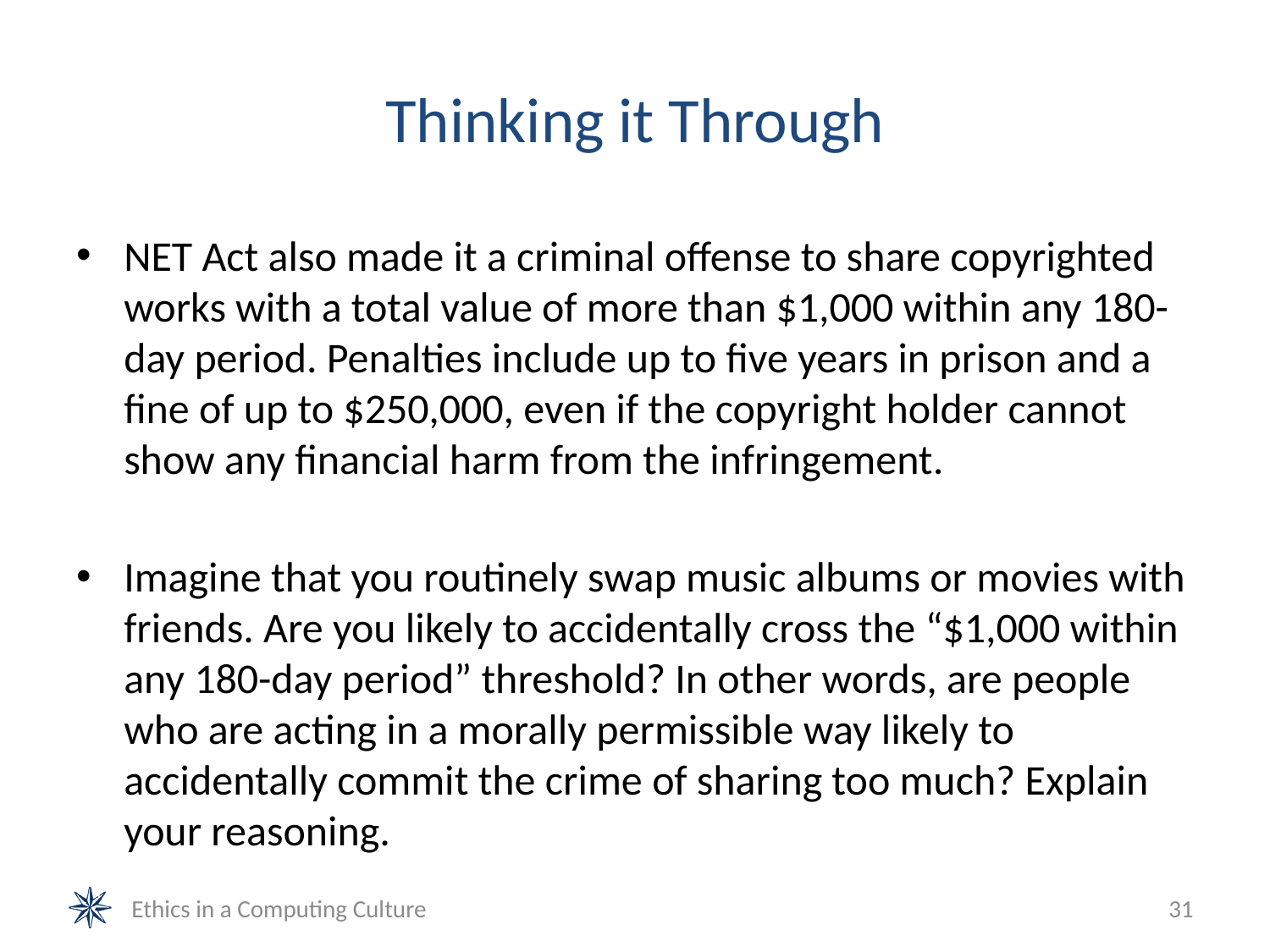

# Thinking it Through
NET Act also made it a criminal offense to share copyrighted works with a total value of more than $1,000 within any 180-day period. Penalties include up to five years in prison and a fine of up to $250,000, even if the copyright holder cannot show any financial harm from the infringement.

Imagine that you routinely swap music albums or movies with friends. Are you likely to accidentally cross the “$1,000 within any 180-day period” threshold? In other words, are people who are acting in a morally permissible way likely to accidentally commit the crime of sharing too much? Explain your reasoning.
Ethics in a Computing Culture
31